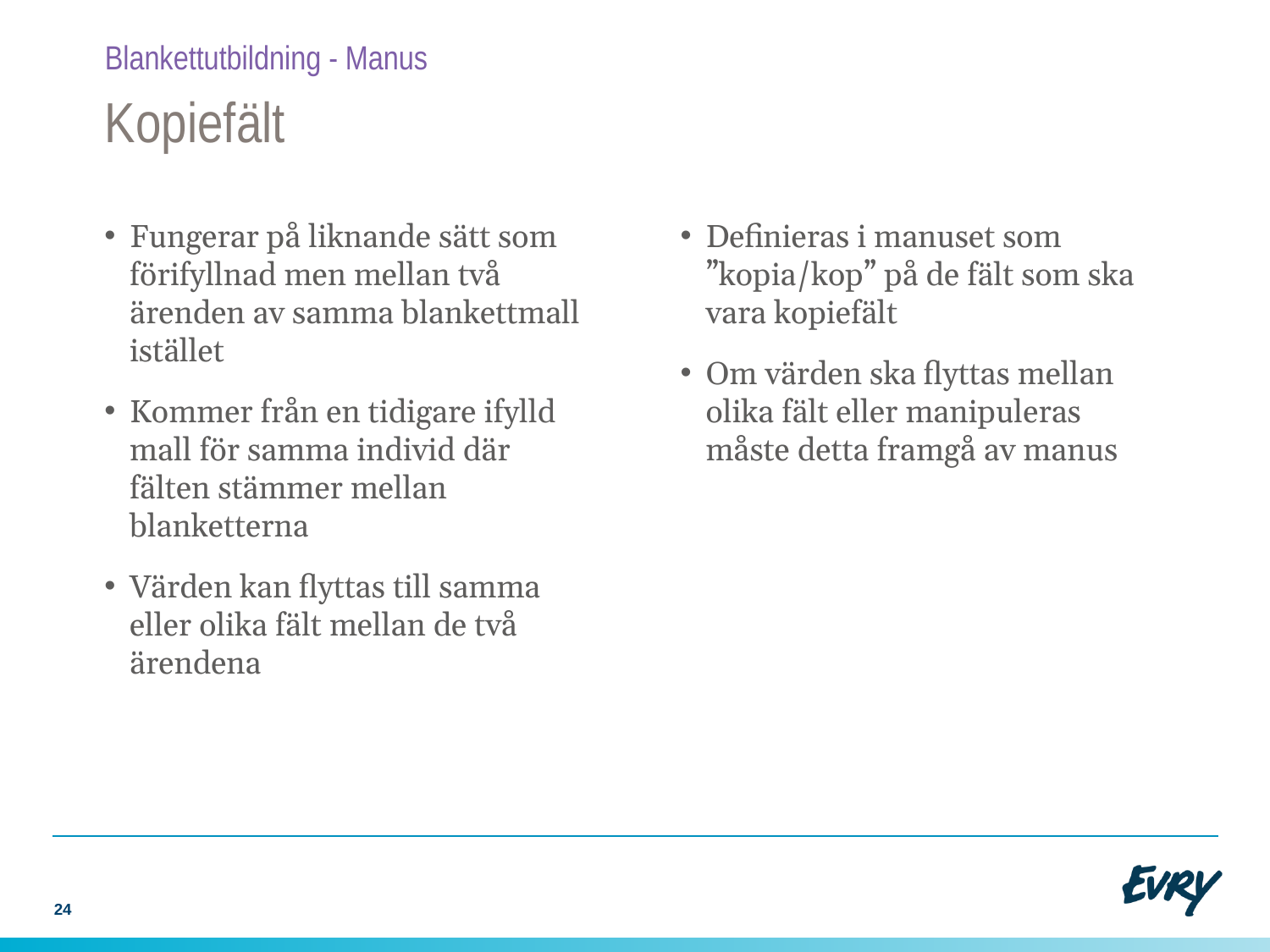

Blankettutbildning - Manus
# Kopiefält
Fungerar på liknande sätt som förifyllnad men mellan två ärenden av samma blankettmall istället
Kommer från en tidigare ifylld mall för samma individ där fälten stämmer mellan blanketterna
Värden kan flyttas till samma eller olika fält mellan de två ärendena
Definieras i manuset som ”kopia/kop” på de fält som ska vara kopiefält
Om värden ska flyttas mellan olika fält eller manipuleras måste detta framgå av manus

24